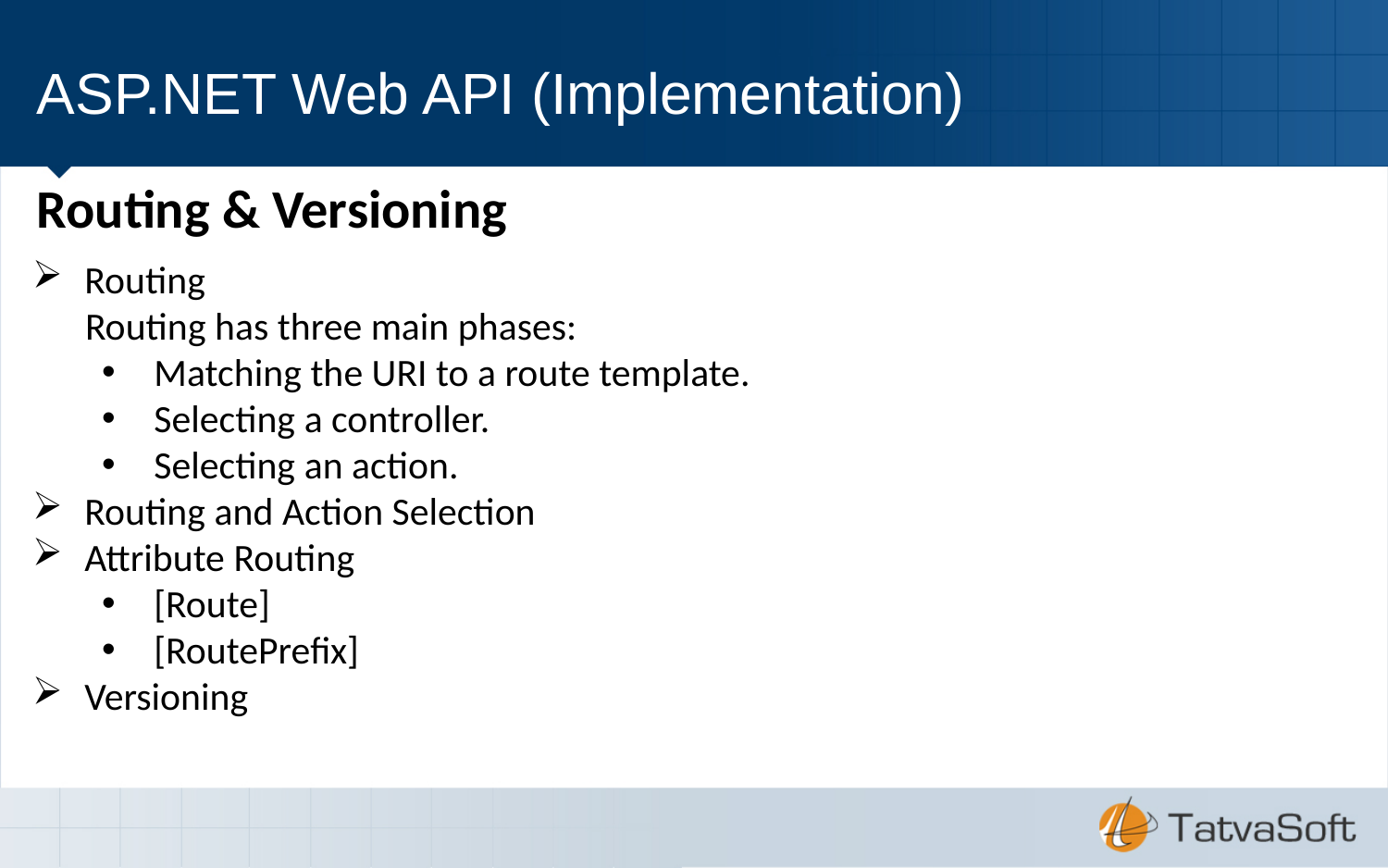

# ASP.NET Web API (Implementation)
Routing & Versioning
Routing
      Routing has three main phases:
Matching the URI to a route template.
Selecting a controller.
Selecting an action.
Routing and Action Selection
Attribute Routing
[Route]
[RoutePrefix]
Versioning